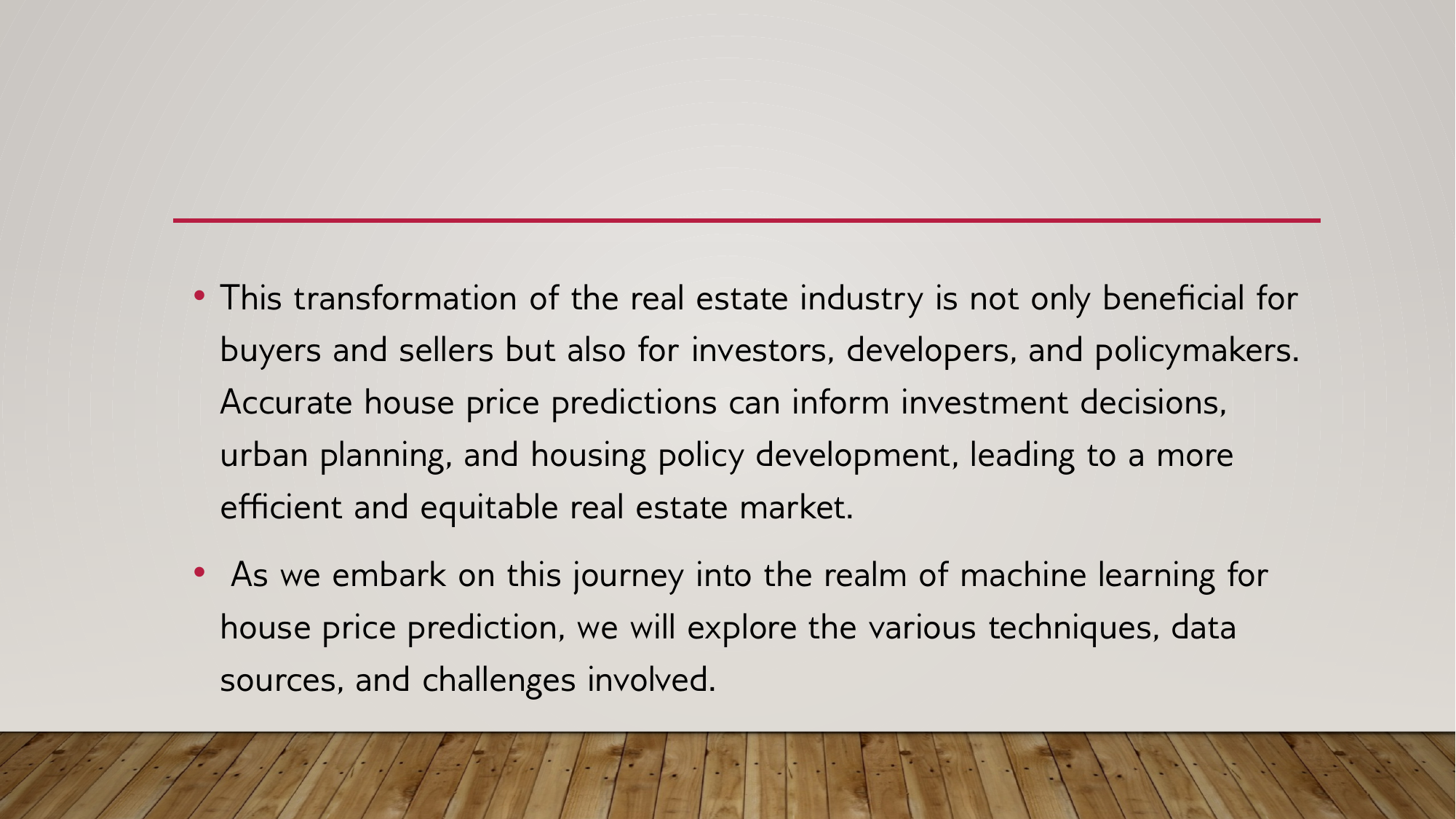

This transformation of the real estate industry is not only beneficial for buyers and sellers but also for investors, developers, and policymakers. Accurate house price predictions can inform investment decisions, urban planning, and housing policy development, leading to a more efficient and equitable real estate market.
 As we embark on this journey into the realm of machine learning for house price prediction, we will explore the various techniques, data sources, and challenges involved.